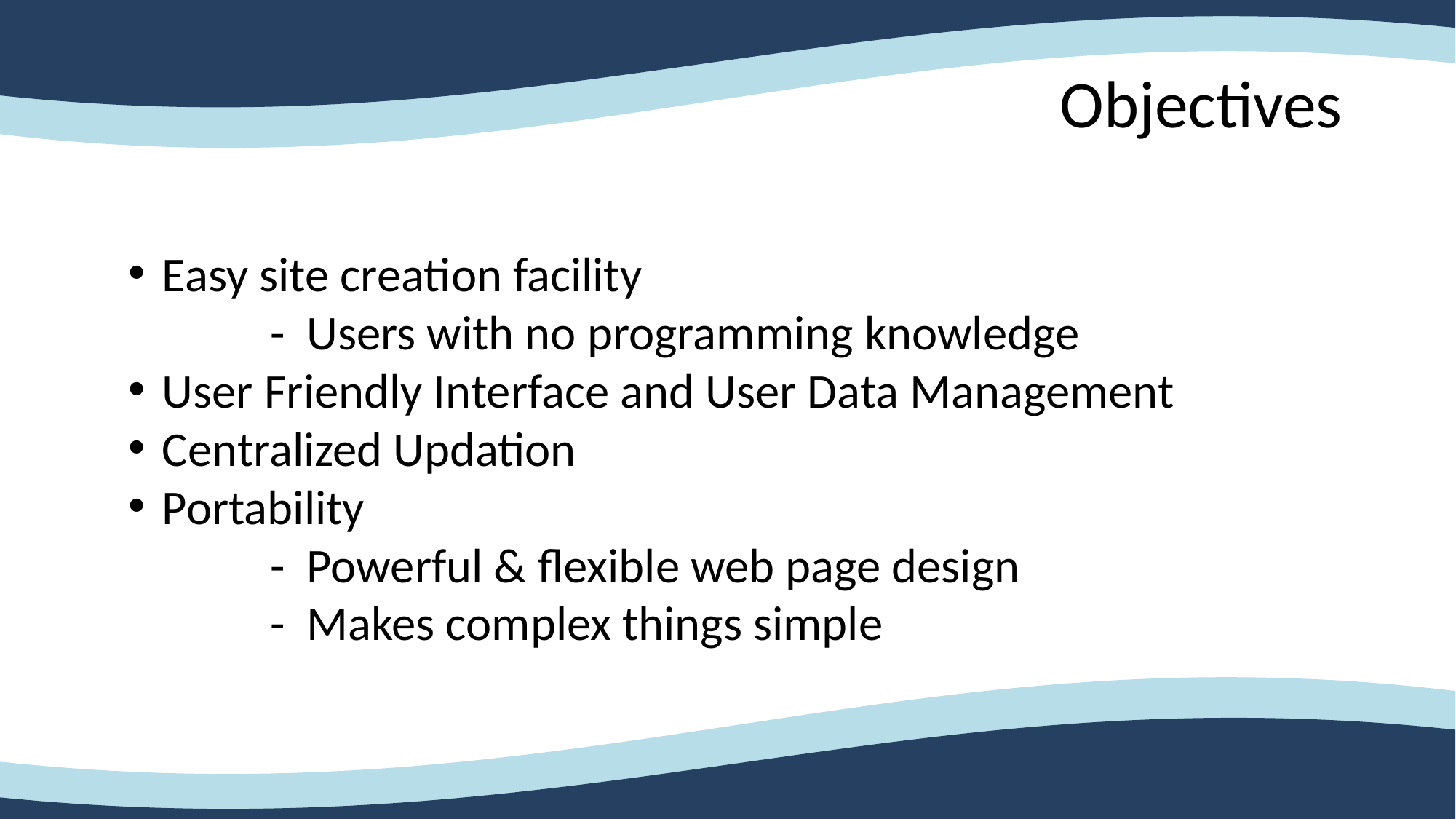

# Objectives
Easy site creation facility
             -  Users with no programming knowledge
User Friendly Interface and User Data Management
Centralized Updation
Portability
             -  Powerful & flexible web page design
             -  Makes complex things simple